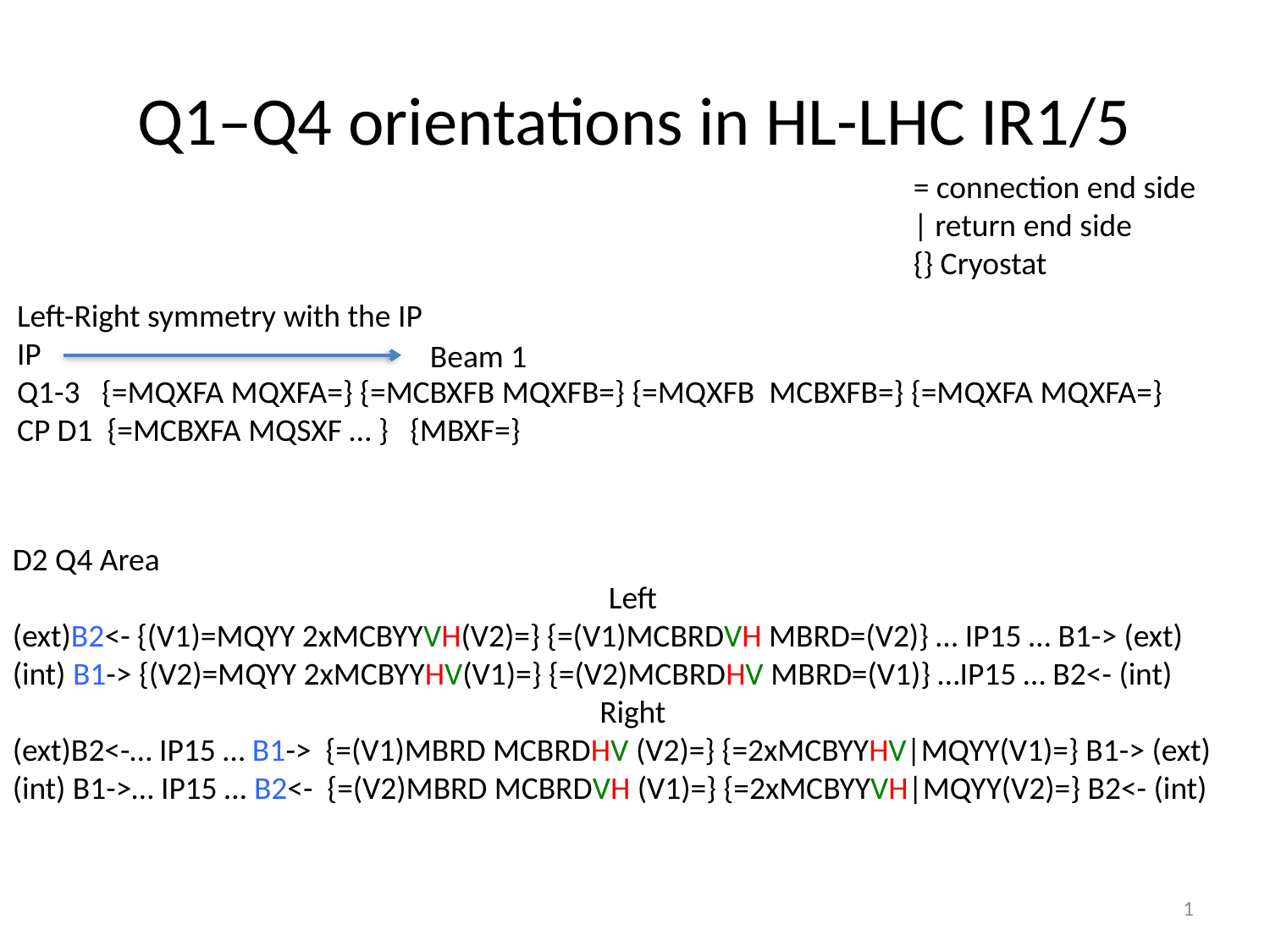

# Q1–Q4 orientations in HL-LHC IR1/5
= connection end side
| return end side
{} Cryostat
Left-Right symmetry with the IP
IP
Q1-3   {=MQXFA MQXFA=} {=MCBXFB MQXFB=} {=MQXFB  MCBXFB=} {=MQXFA MQXFA=}
CP D1  {=MCBXFA MQSXF … }   {MBXF=}
Beam 1
D2 Q4 Area
Left
(ext)B2<- {(V1)=MQYY 2xMCBYYVH(V2)=} {=(V1)MCBRDVH MBRD=(V2)} … IP15 … B1-> (ext)
(int) B1-> {(V2)=MQYY 2xMCBYYHV(V1)=} {=(V2)MCBRDHV MBRD=(V1)} …IP15 … B2<- (int)
Right
(ext)B2<-… IP15 … B1->  {=(V1)MBRD MCBRDHV (V2)=} {=2xMCBYYHV|MQYY(V1)=} B1-> (ext)
(int) B1->… IP15 … B2<-  {=(V2)MBRD MCBRDVH (V1)=} {=2xMCBYYVH|MQYY(V2)=} B2<- (int)

1